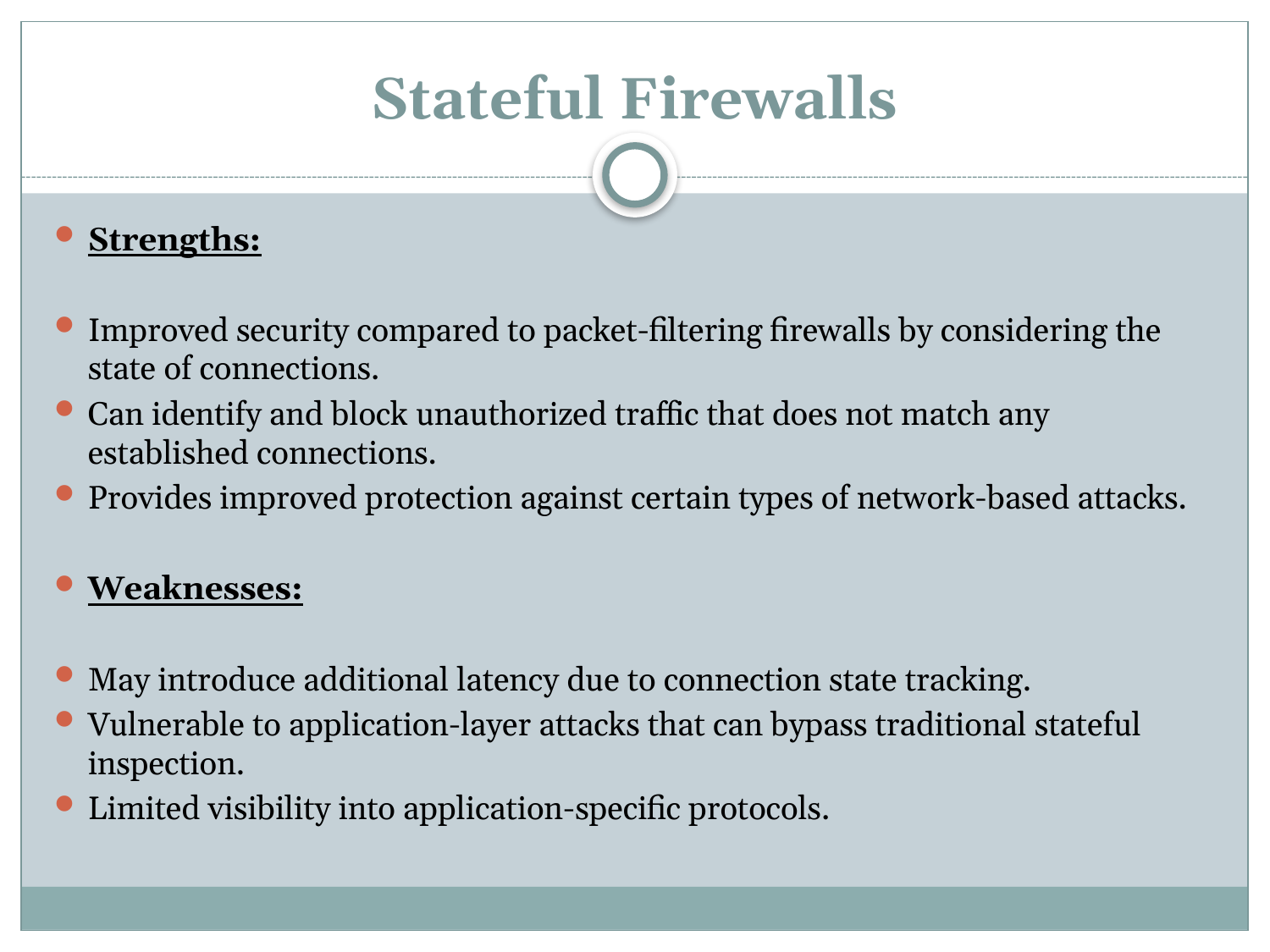

# Stateful Firewalls
Strengths:

Improved security compared to packet-filtering firewalls by considering the state of connections.
Can identify and block unauthorized traffic that does not match any established connections.
Provides improved protection against certain types of network-based attacks.

Weaknesses:

May introduce additional latency due to connection state tracking.
Vulnerable to application-layer attacks that can bypass traditional stateful inspection.
Limited visibility into application-specific protocols.